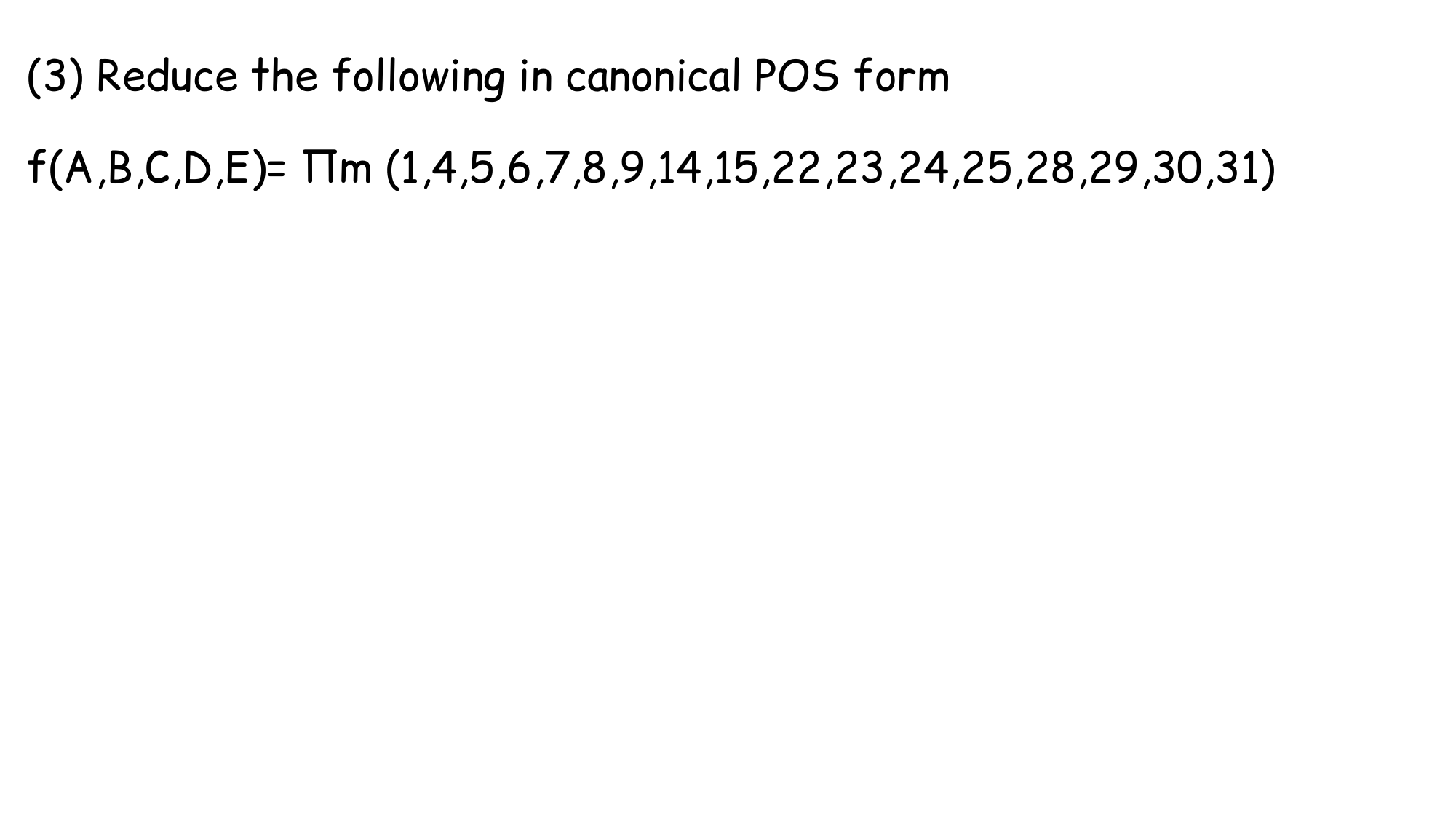

# (3) Reduce the following in canonical POS form f(A,B,C,D,E)= Πm (1,4,5,6,7,8,9,14,15,22,23,24,25,28,29,30,31)